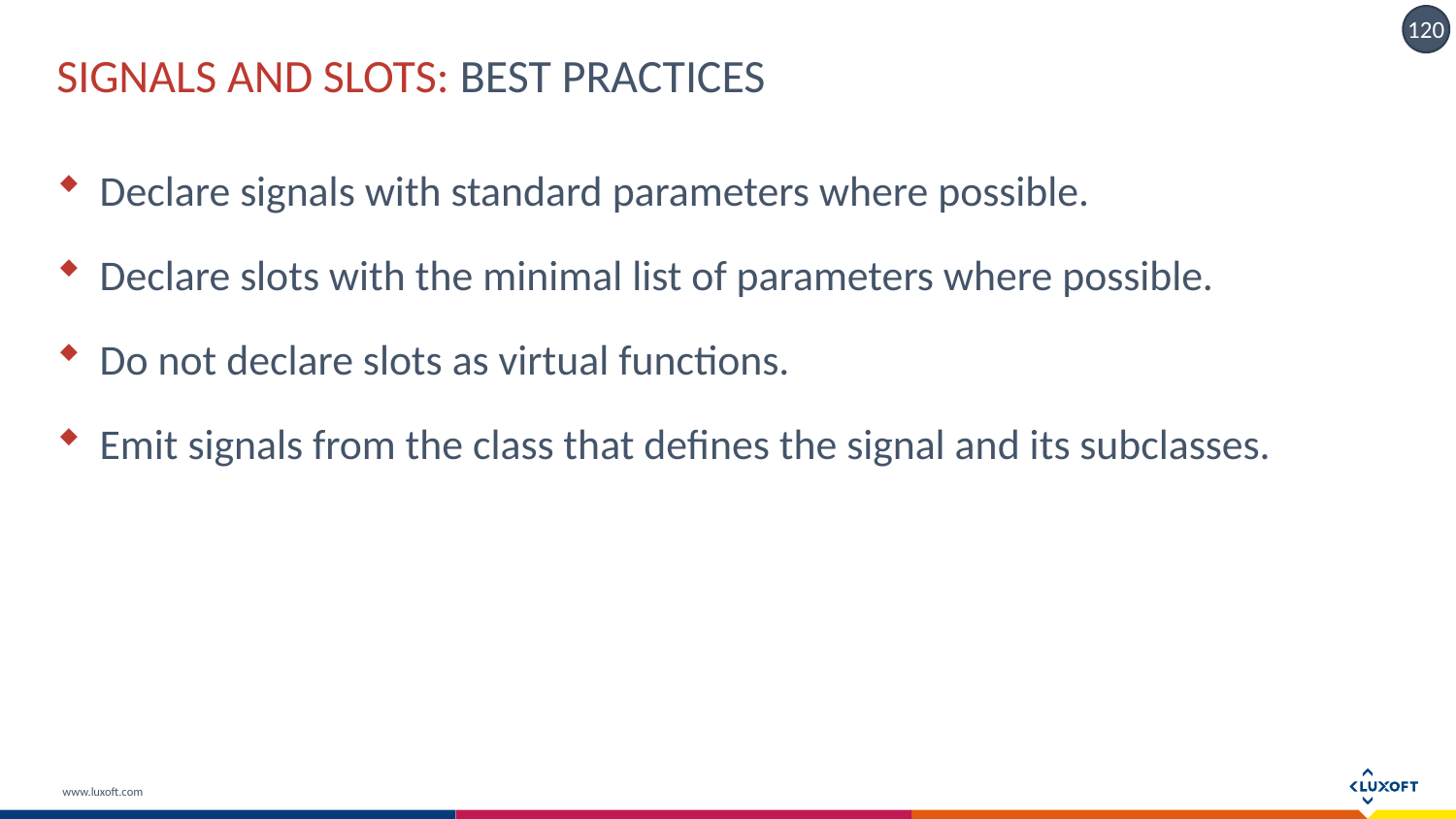

# Signals AND SLOTS: BEST PRACTICES
Declare signals with standard parameters where possible.
Declare slots with the minimal list of parameters where possible.
Do not declare slots as virtual functions.
Emit signals from the class that defines the signal and its subclasses.